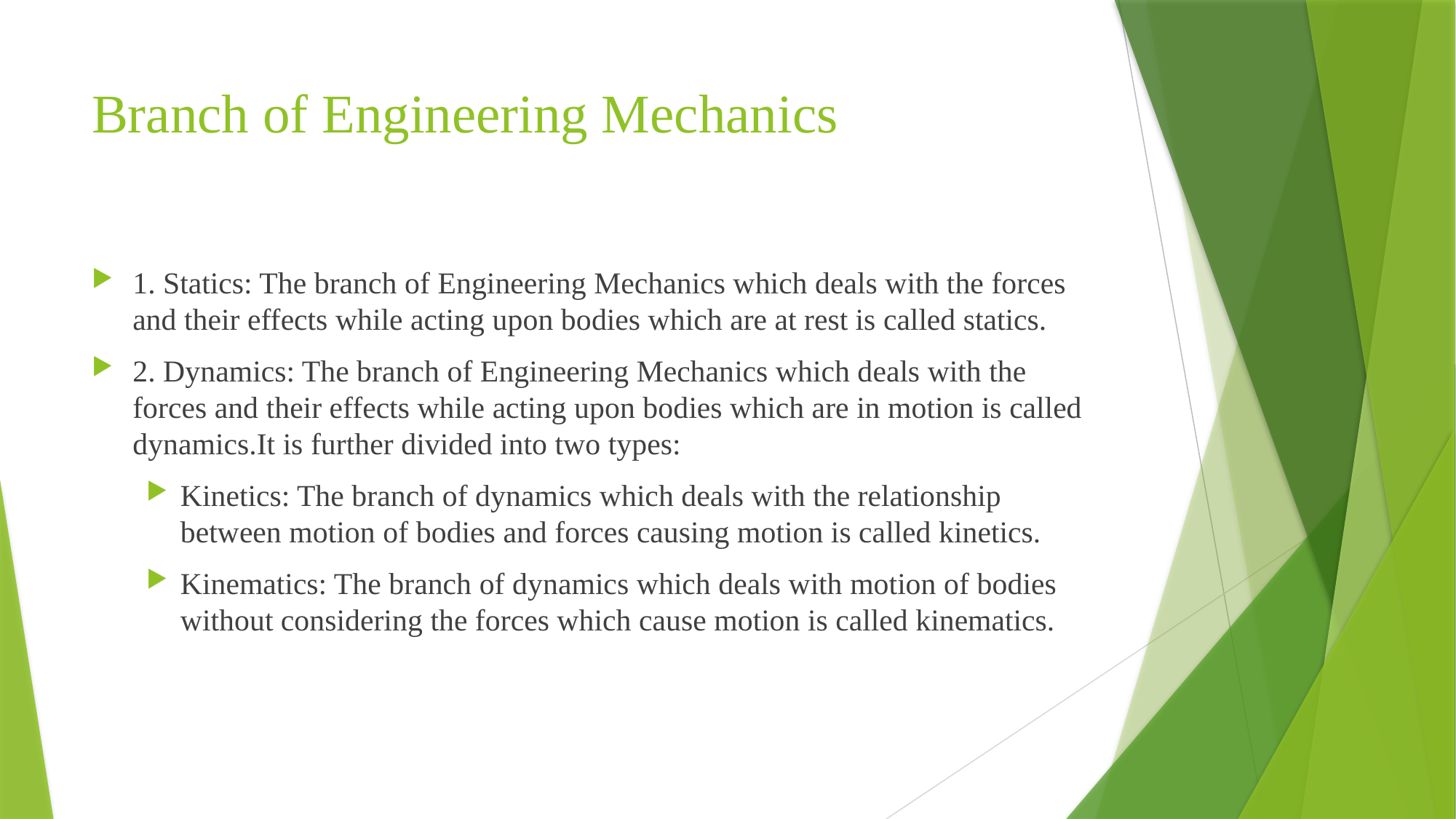

# Branch of Engineering Mechanics
1. Statics: The branch of Engineering Mechanics which deals with the forces and their effects while acting upon bodies which are at rest is called statics.
2. Dynamics: The branch of Engineering Mechanics which deals with the forces and their effects while acting upon bodies which are in motion is called dynamics.It is further divided into two types:
Kinetics: The branch of dynamics which deals with the relationship between motion of bodies and forces causing motion is called kinetics.
Kinematics: The branch of dynamics which deals with motion of bodies without considering the forces which cause motion is called kinematics.